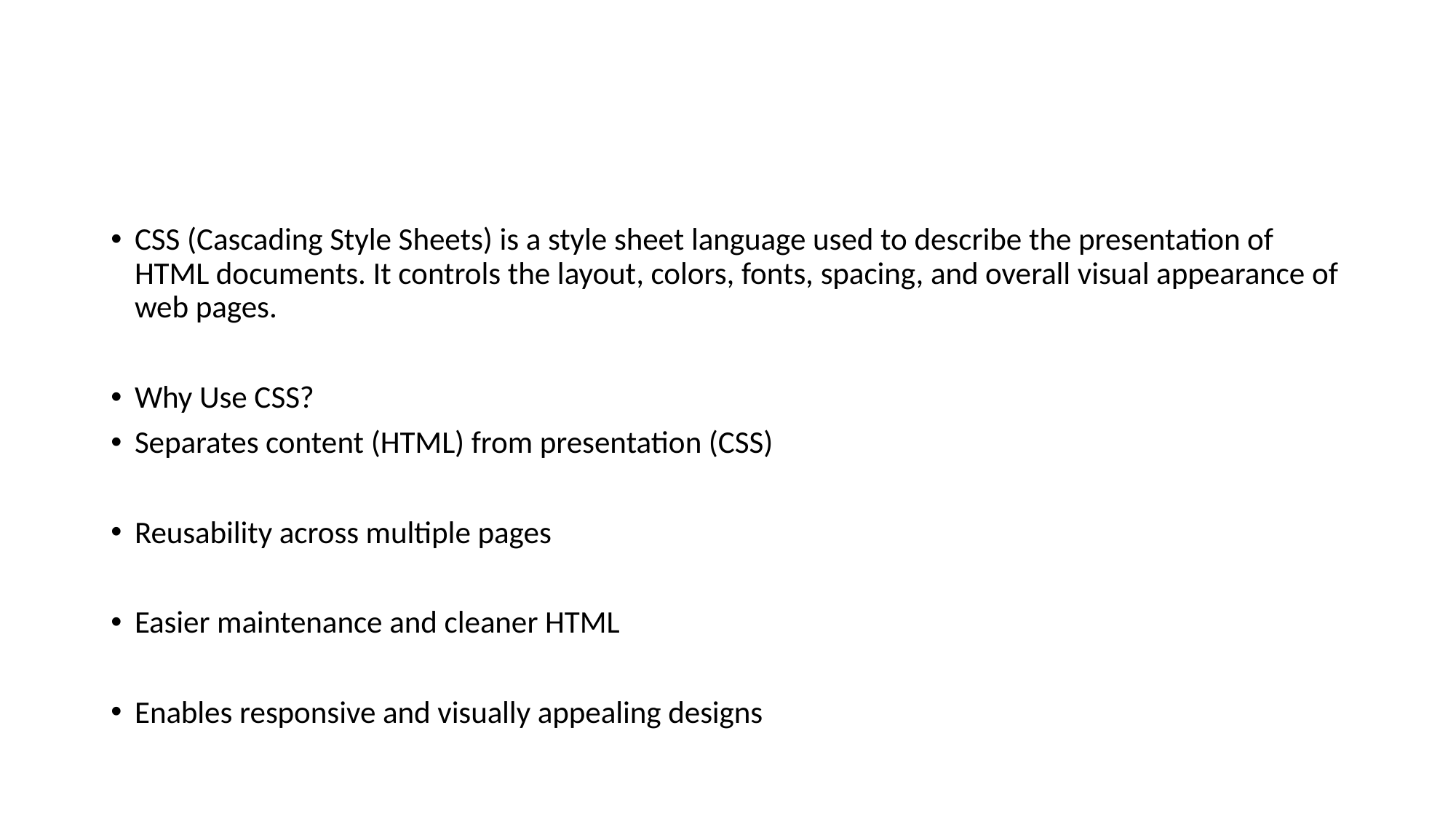

#
CSS (Cascading Style Sheets) is a style sheet language used to describe the presentation of HTML documents. It controls the layout, colors, fonts, spacing, and overall visual appearance of web pages.

Why Use CSS?
Separates content (HTML) from presentation (CSS)

Reusability across multiple pages

Easier maintenance and cleaner HTML

Enables responsive and visually appealing designs